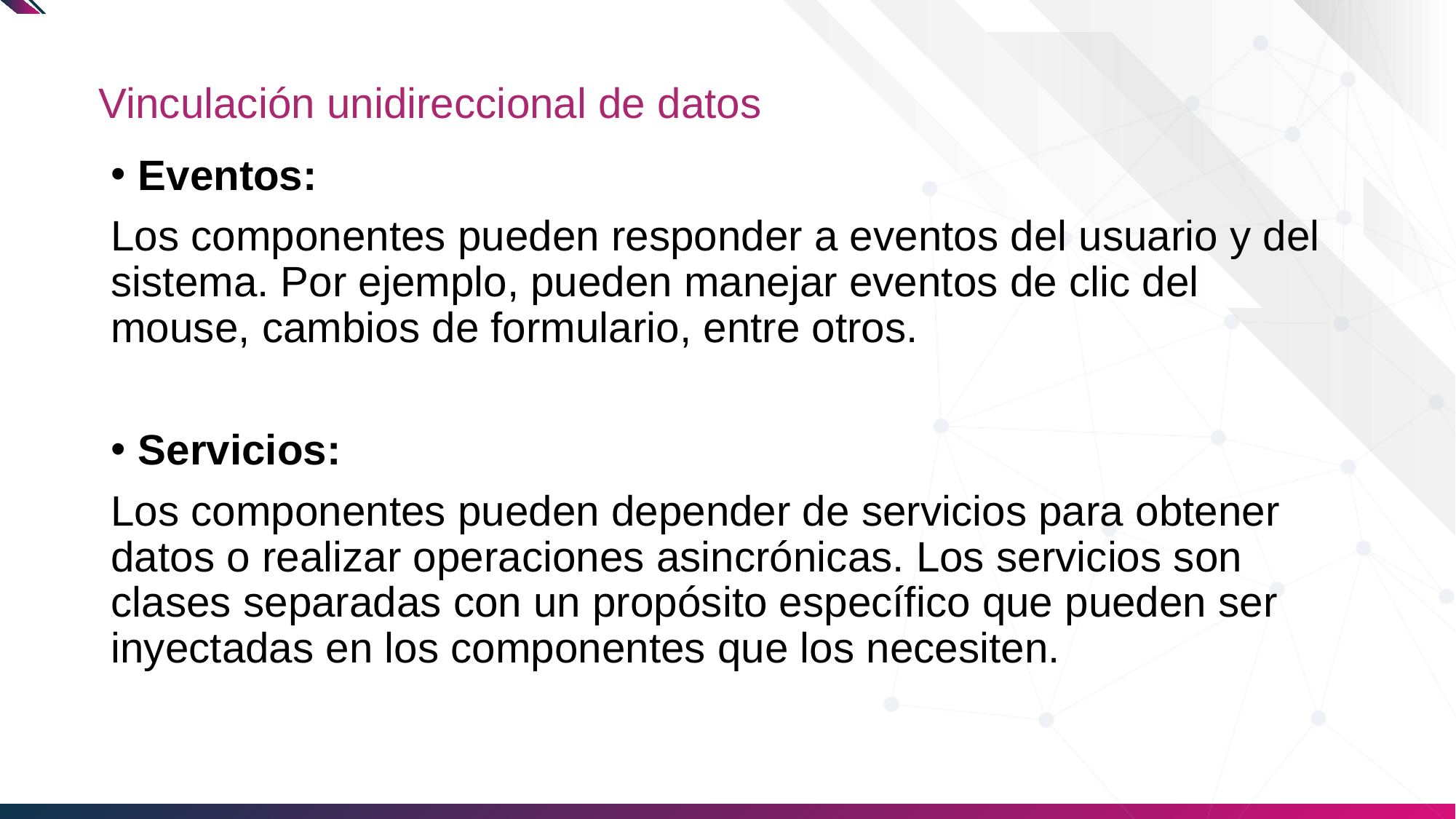

# Vinculación unidireccional de datos
Eventos:
Los componentes pueden responder a eventos del usuario y del sistema. Por ejemplo, pueden manejar eventos de clic del mouse, cambios de formulario, entre otros.

Servicios:
Los componentes pueden depender de servicios para obtener datos o realizar operaciones asincrónicas. Los servicios son clases separadas con un propósito específico que pueden ser inyectadas en los componentes que los necesiten.